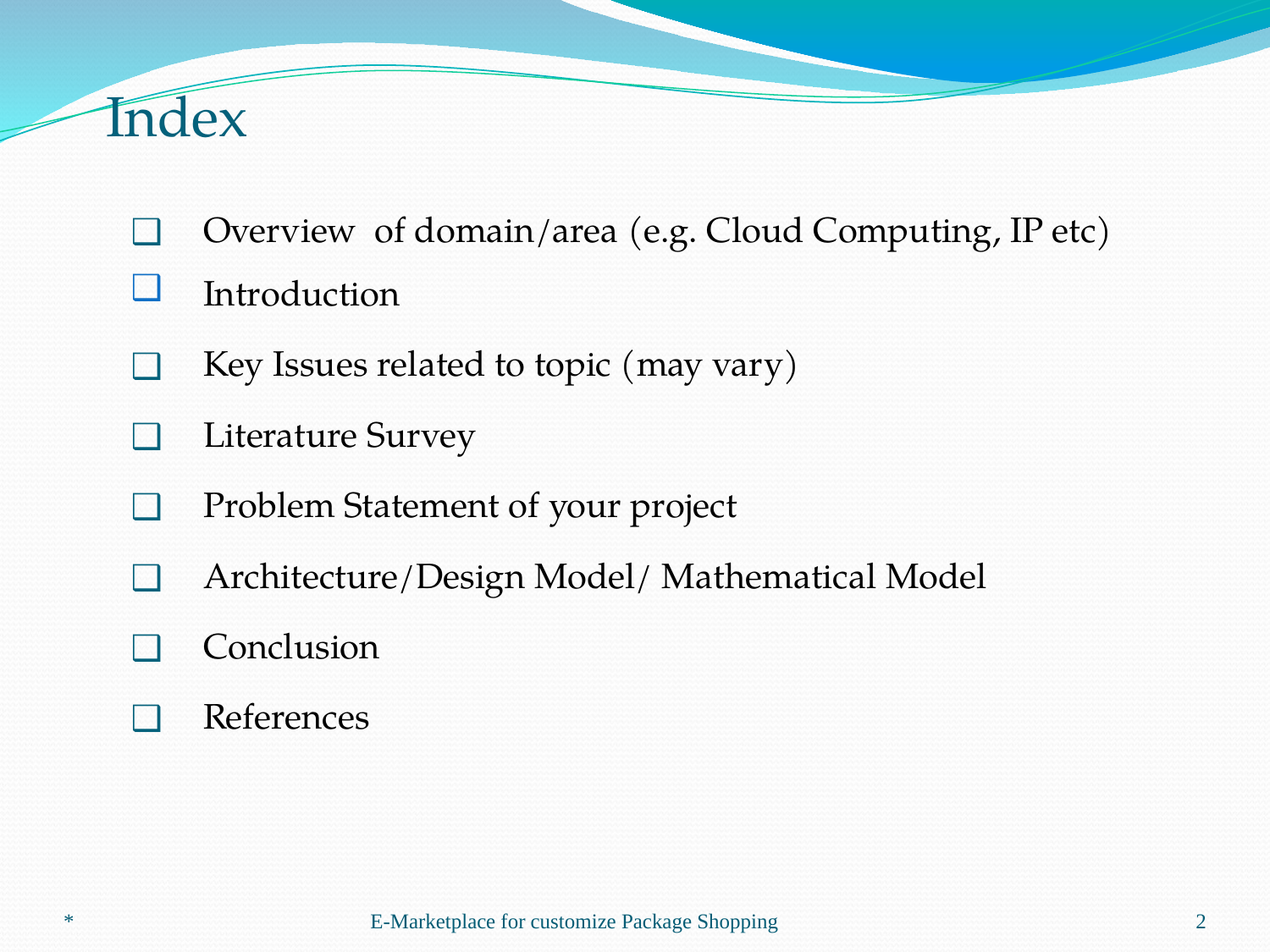

# Index
Overview  of domain/area (e.g. Cloud Computing, IP etc)
Introduction
Key Issues related to topic (may vary)
Literature Survey
Problem Statement of your project
Architecture/Design Model/ Mathematical Model
Conclusion
References
*
E-Marketplace for customize Package Shopping
2